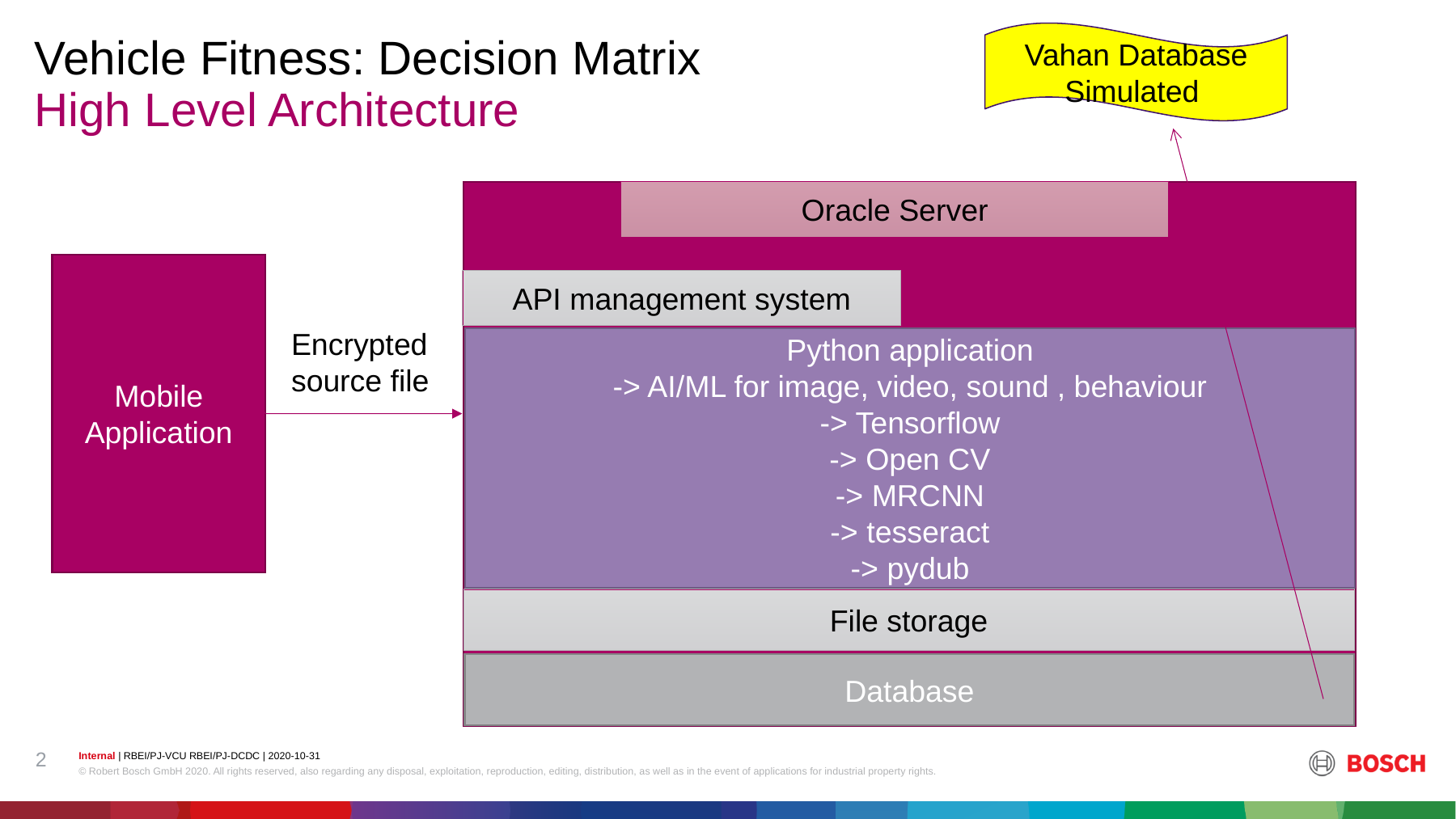

Vahan Database
Simulated
Vehicle Fitness: Decision Matrix
# High Level Architecture
Oracle Server

Mobile Application
API management system
Encrypted
source file
Python application
-> AI/ML for image, video, sound , behaviour
-> Tensorflow
-> Open CV
-> MRCNN
-> tesseract
-> pydub
File storage
Database
2